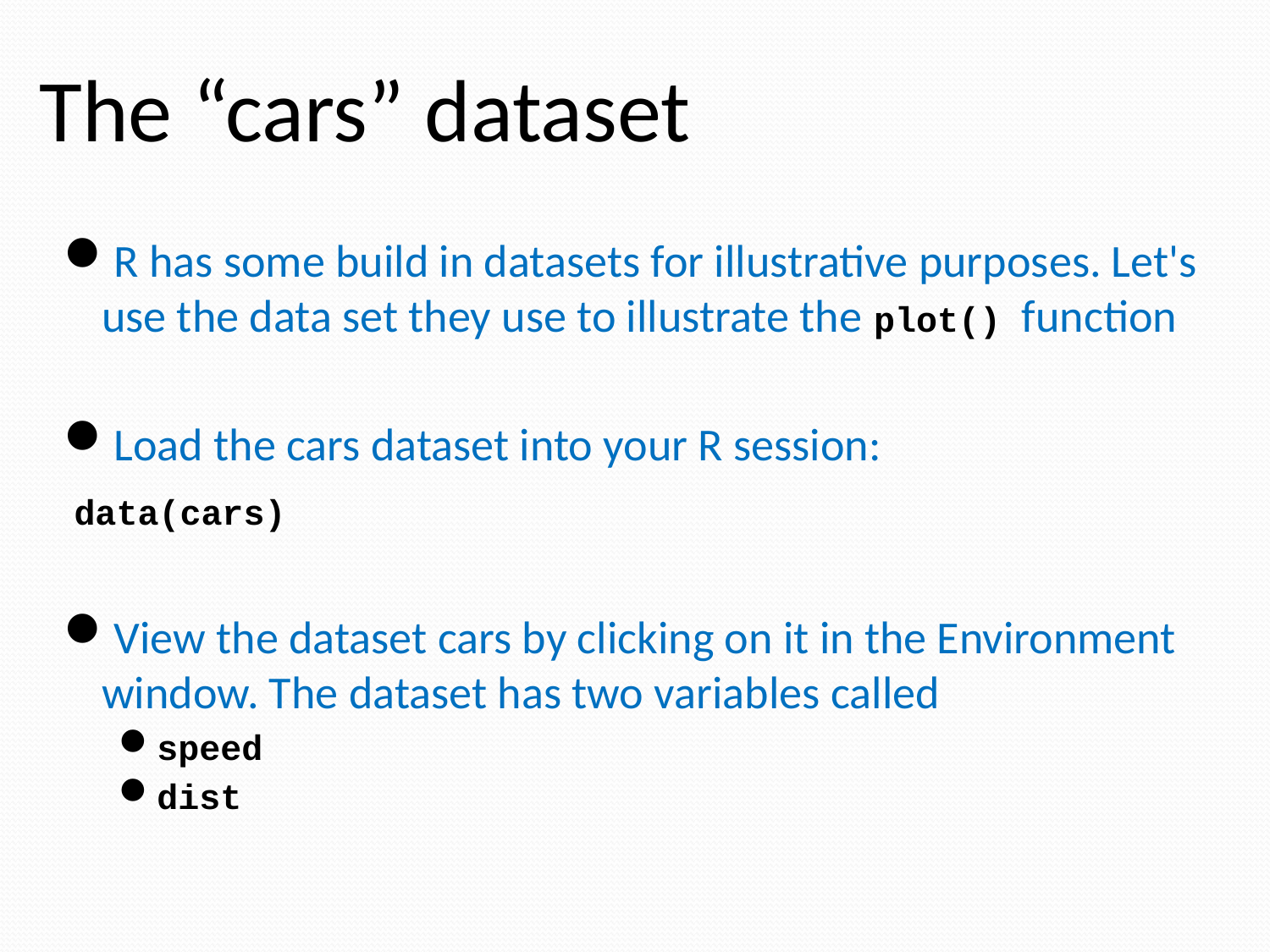

# The “cars” dataset

R has some build in datasets for illustrative purposes. Let's use the data set they use to illustrate the plot() function

Load the cars dataset into your R session:
 data(cars)

View the dataset cars by clicking on it in the Environment window. The dataset has two variables called
speed
dist